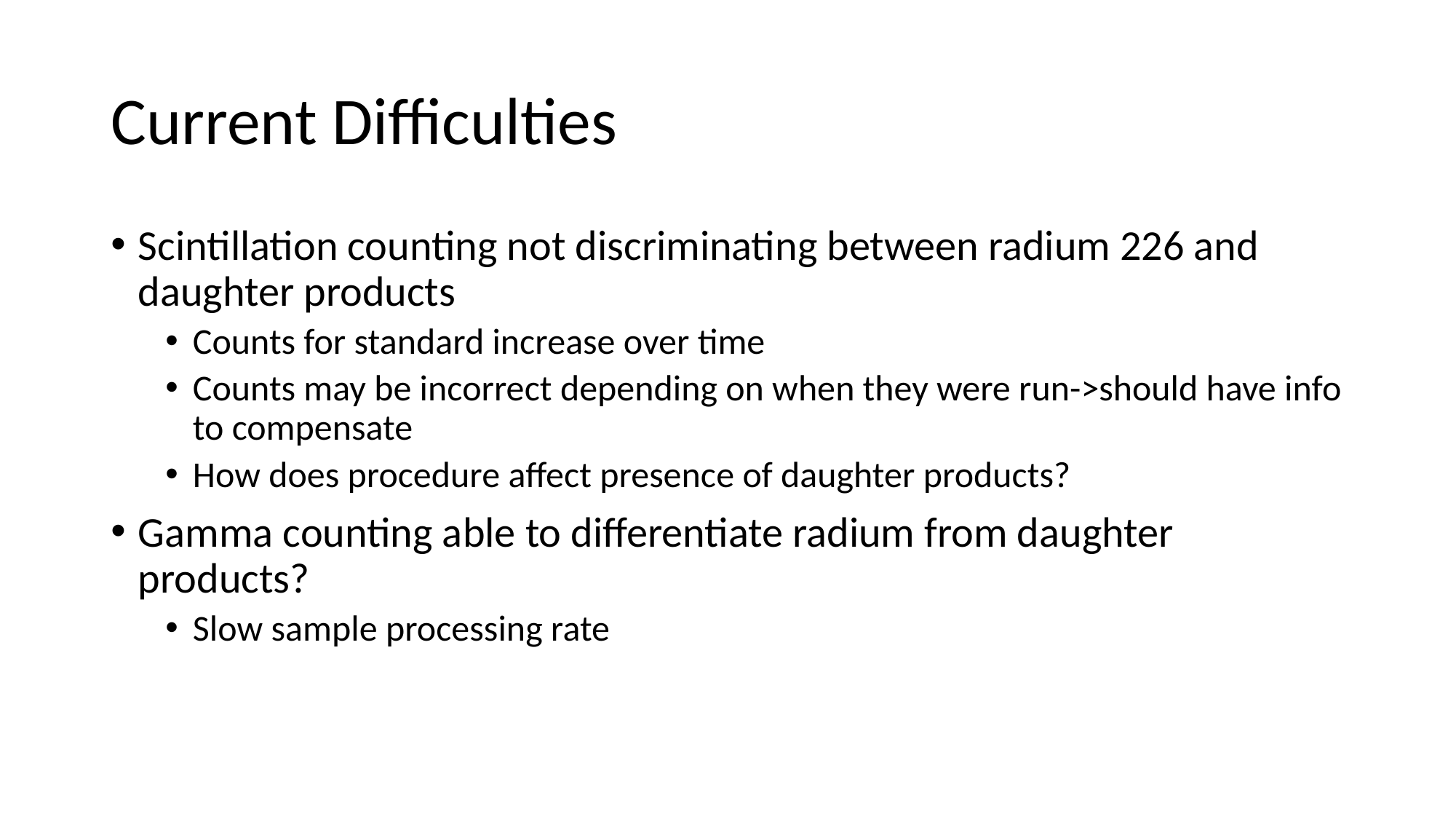

# Current Difficulties
Scintillation counting not discriminating between radium 226 and daughter products
Counts for standard increase over time
Counts may be incorrect depending on when they were run->should have info to compensate
How does procedure affect presence of daughter products?
Gamma counting able to differentiate radium from daughter products?
Slow sample processing rate